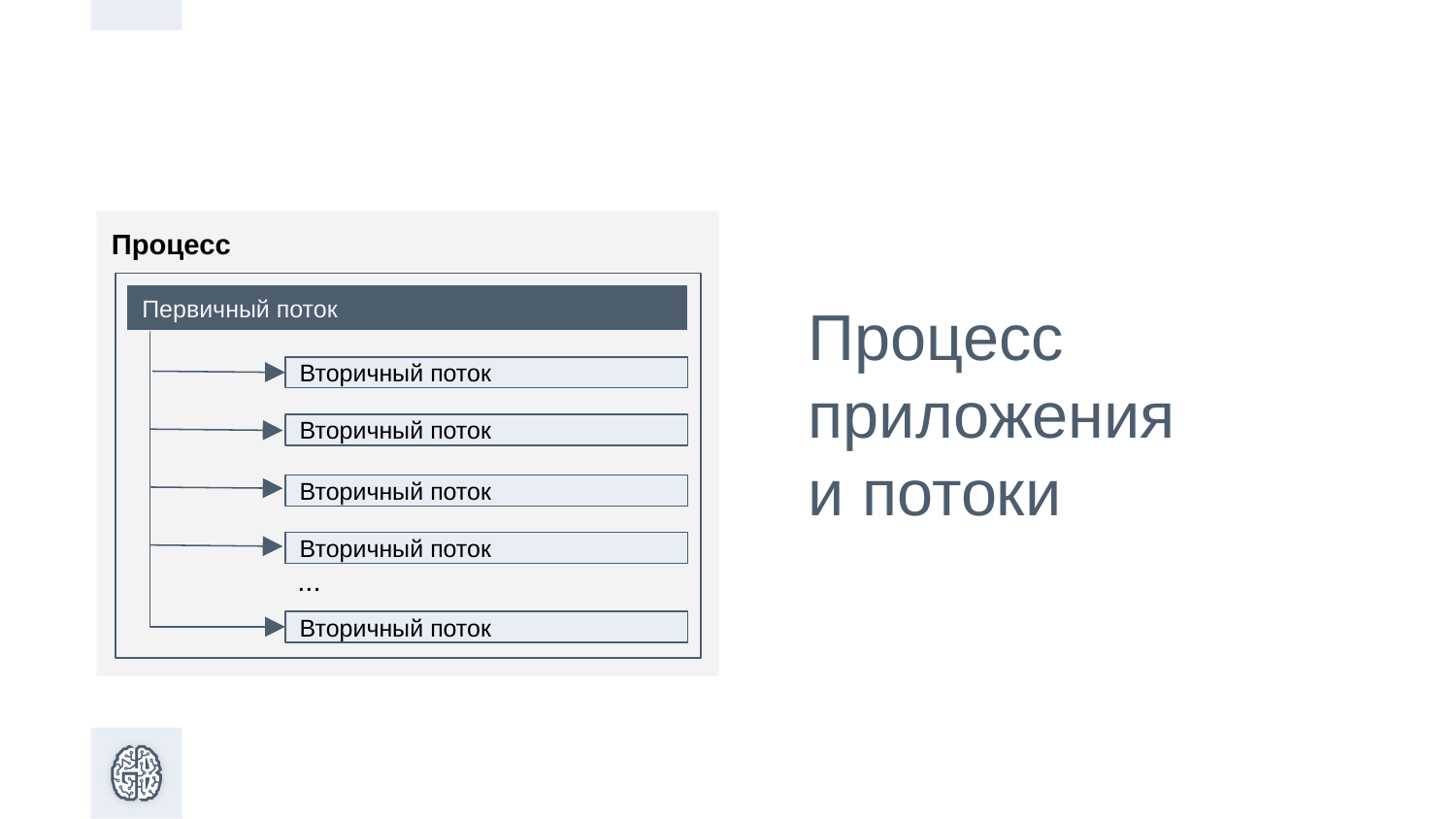

Процесс

Первичный поток
Процесс приложения
и потоки
Вторичный поток
Вторичный поток
Вторичный поток
Вторичный поток
...
Вторичный поток